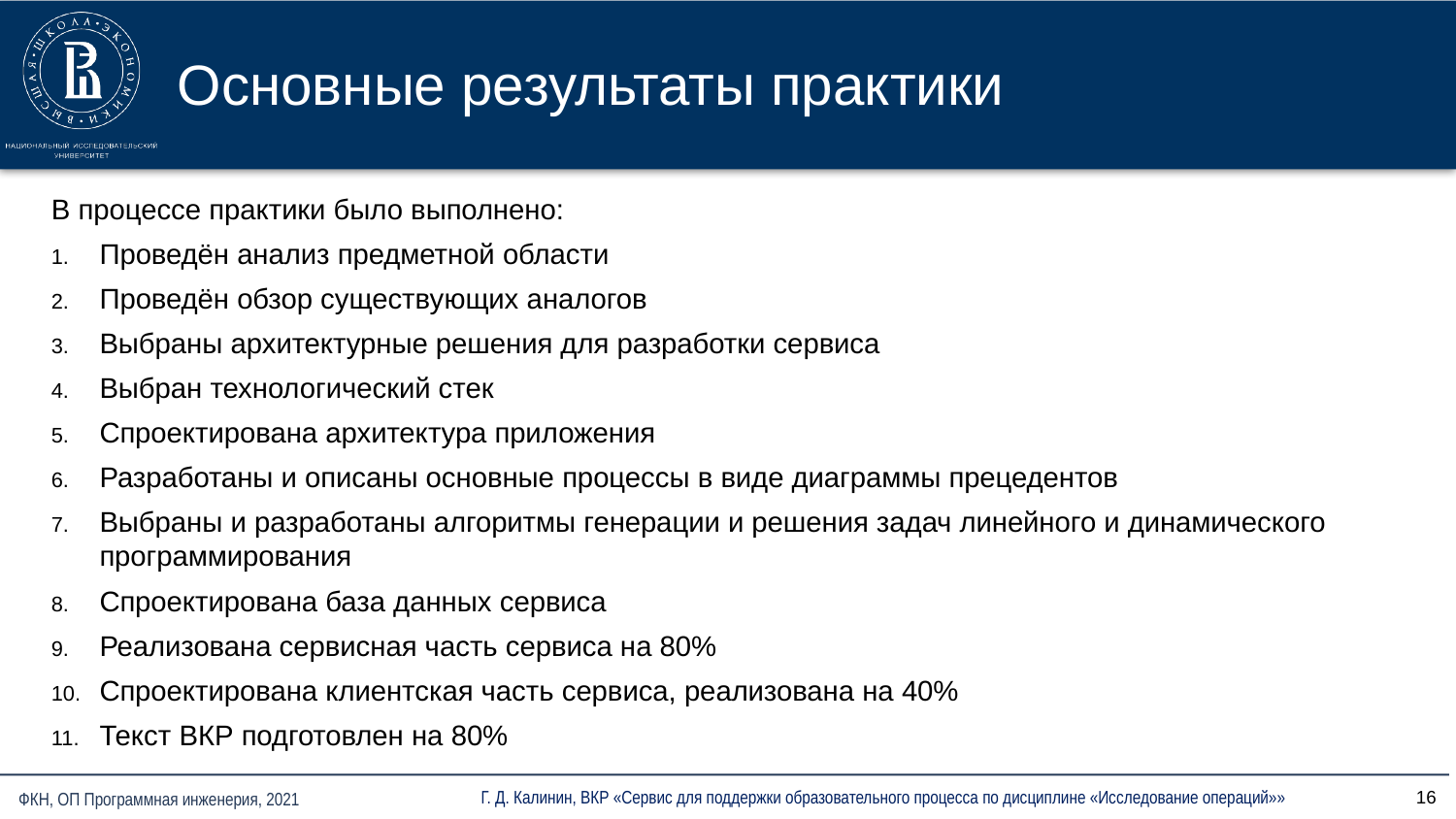

Основные результаты практики
В процессе практики было выполнено:
Проведён анализ предметной области
Проведён обзор существующих аналогов
Выбраны архитектурные решения для разработки сервиса
Выбран технологический стек
Спроектирована архитектура приложения
Разработаны и описаны основные процессы в виде диаграммы прецедентов
Выбраны и разработаны алгоритмы генерации и решения задач линейного и динамического программирования
Спроектирована база данных сервиса
Реализована сервисная часть сервиса на 80%
Спроектирована клиентская часть сервиса, реализована на 40%
Текст ВКР подготовлен на 80%
16
Г. Д. Калинин, ВКР «Сервис для поддержки образовательного процесса по дисциплине «Исследование операций»»